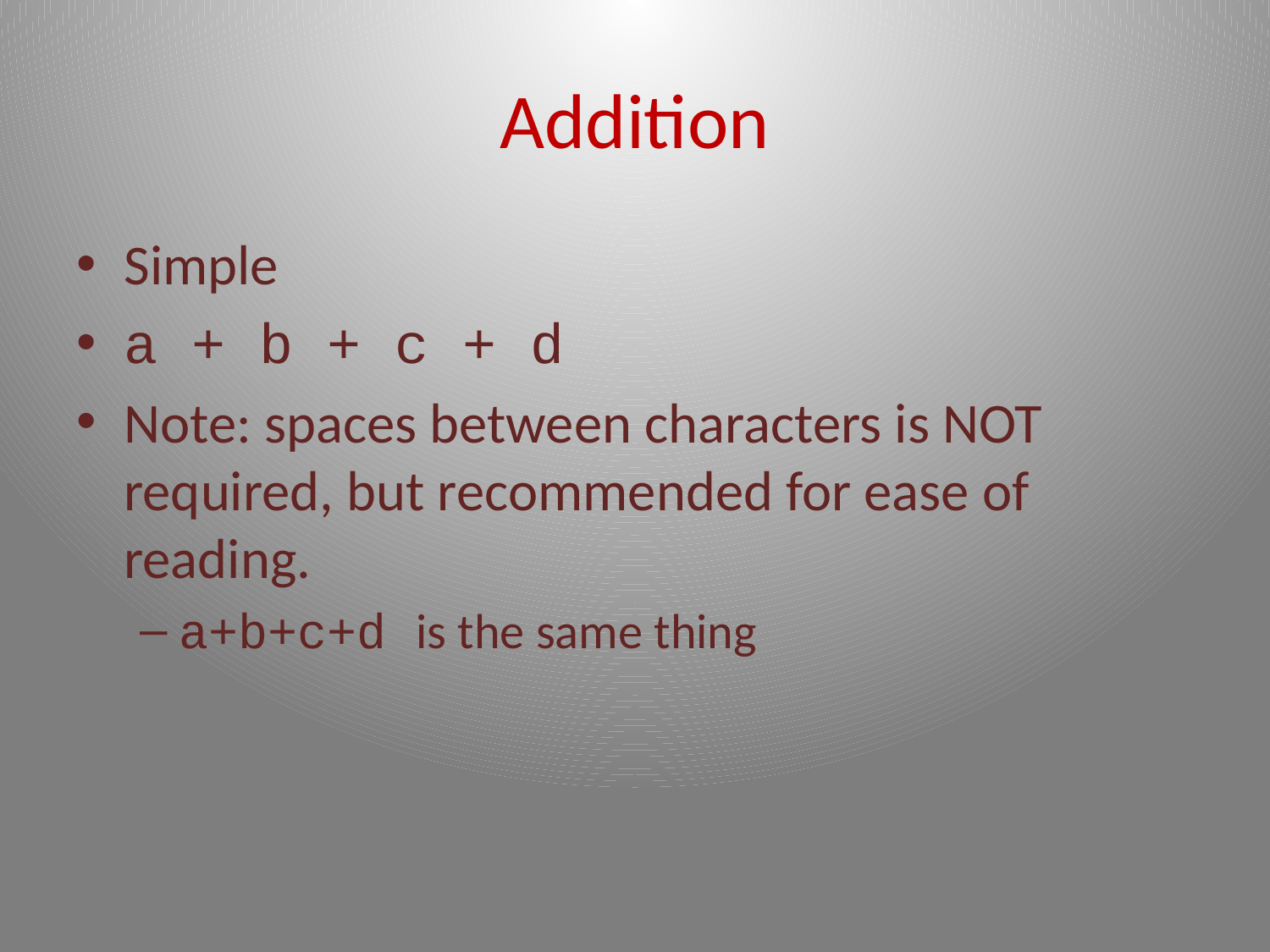

# Addition
Simple
a + b + c + d
Note: spaces between characters is NOT required, but recommended for ease of reading.
a+b+c+d is the same thing